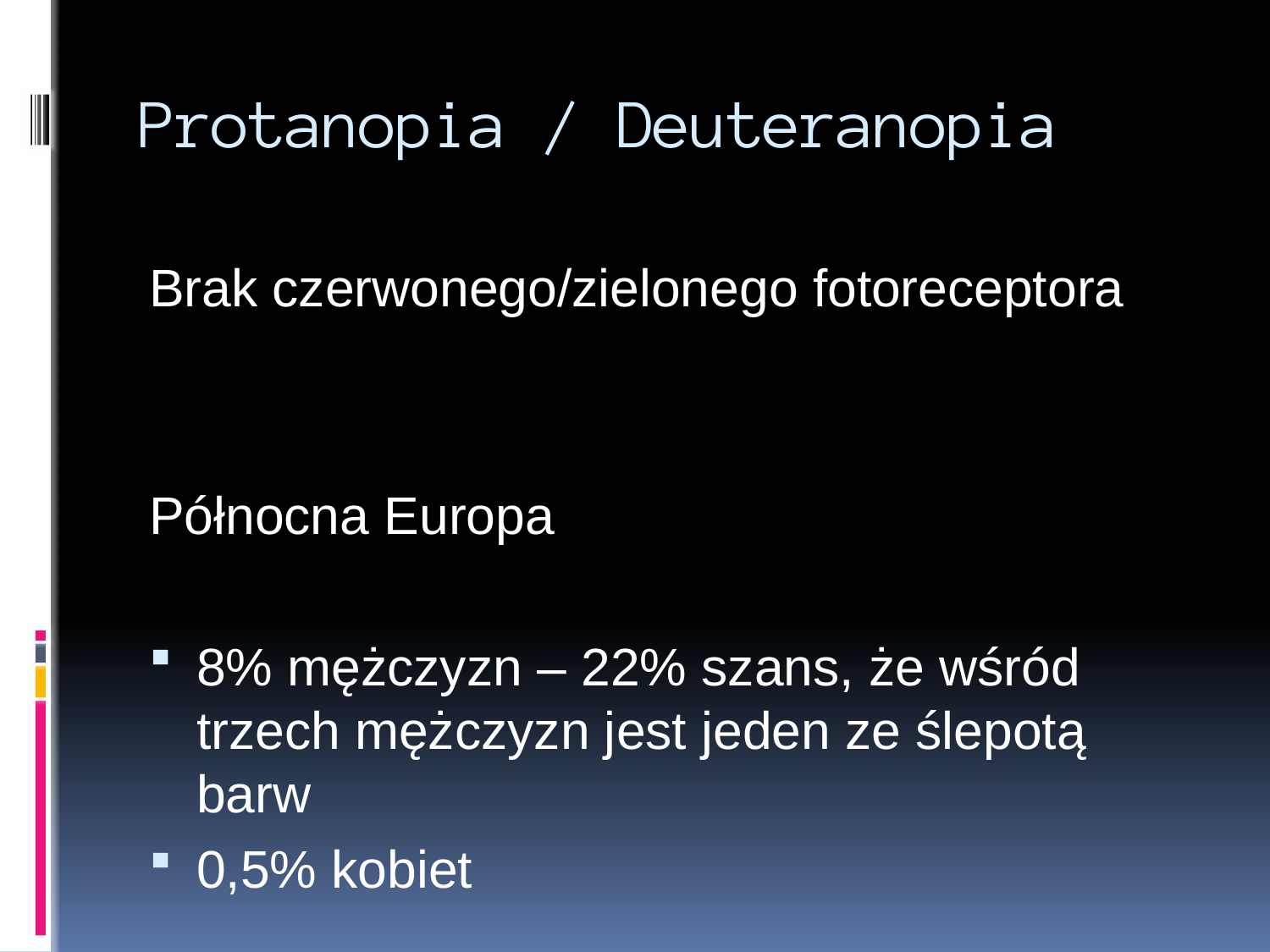

# Protanopia / Deuteranopia
Brak czerwonego/zielonego fotoreceptora

Północna Europa

8% mężczyzn – 22% szans, że wśród trzech mężczyzn jest jeden ze ślepotą barw
0,5% kobiet